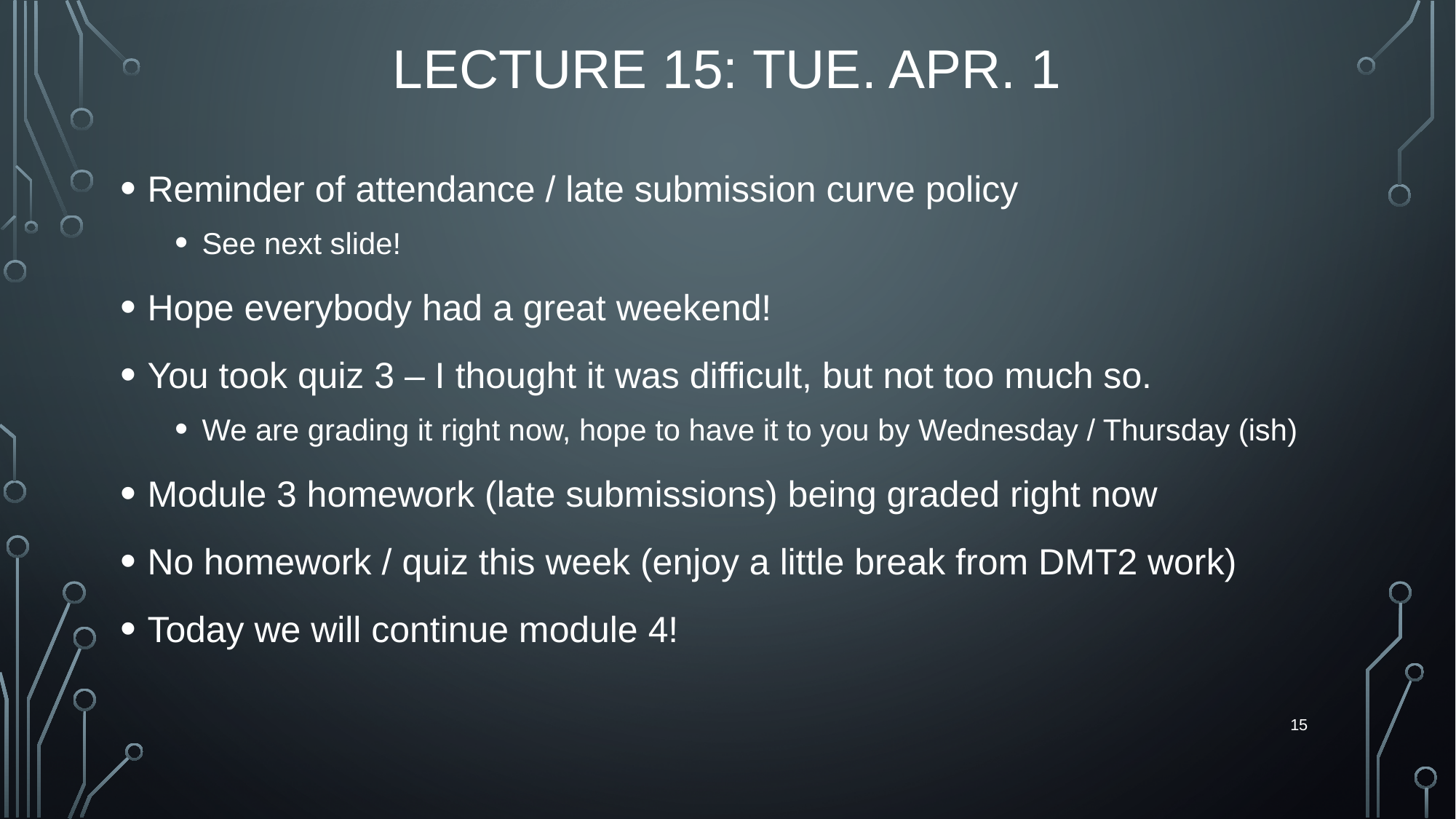

# Lecture 15: Tue. Apr. 1
Reminder of attendance / late submission curve policy
See next slide!
Hope everybody had a great weekend!
You took quiz 3 – I thought it was difficult, but not too much so.
We are grading it right now, hope to have it to you by Wednesday / Thursday (ish)
Module 3 homework (late submissions) being graded right now
No homework / quiz this week (enjoy a little break from DMT2 work)
Today we will continue module 4!

15